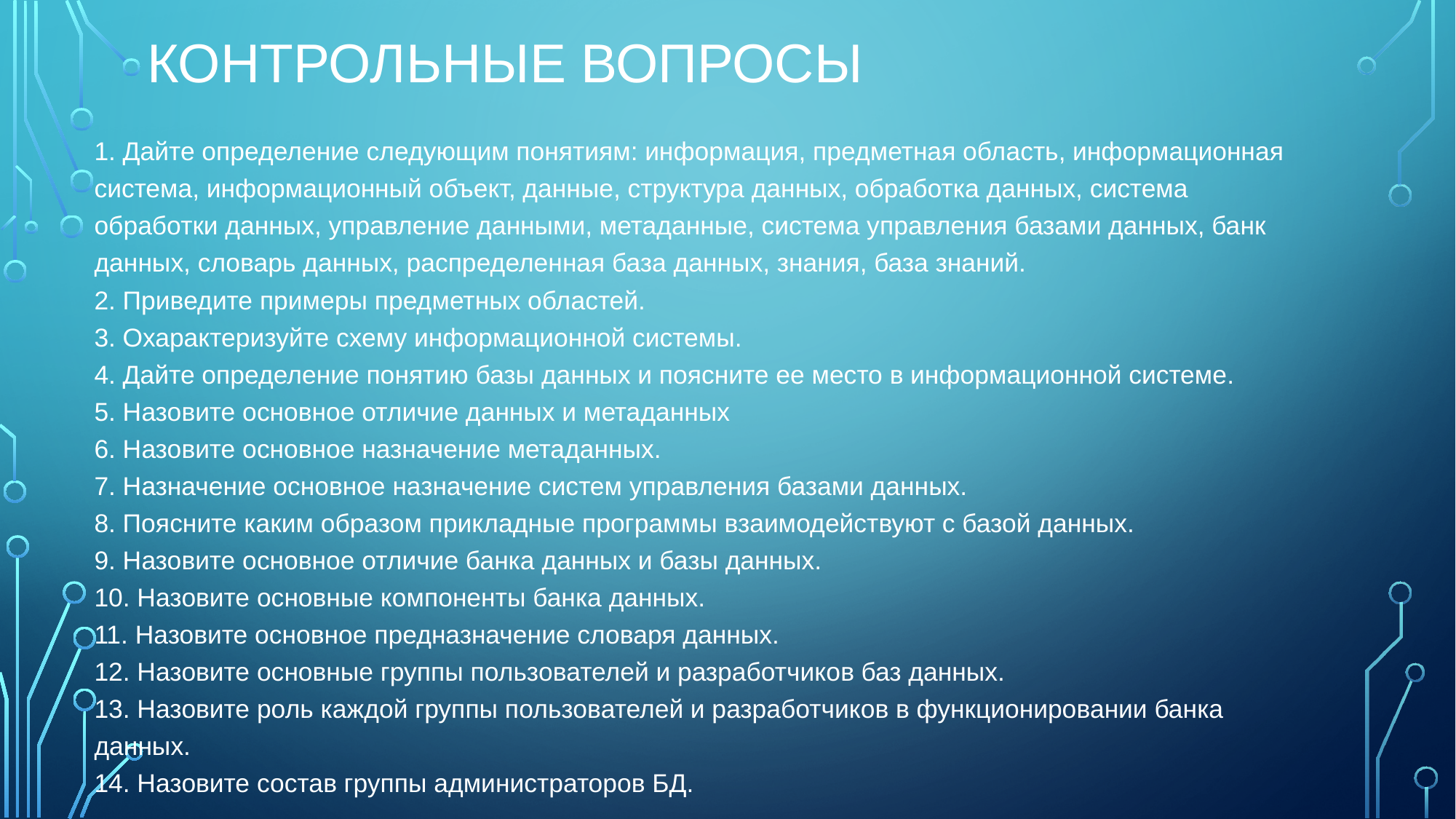

# Контрольные вопросы
1. Дайте определение следующим понятиям: информация, предметная область, информационная система, информационный объект, данные, структура данных, обработка данных, система обработки данных, управление данными, метаданные, система управления базами данных, банк данных, словарь данных, распределенная база данных, знания, база знаний.
2. Приведите примеры предметных областей.
3. Охарактеризуйте схему информационной системы.
4. Дайте определение понятию базы данных и поясните ее место в информационной системе.
5. Назовите основное отличие данных и метаданных
6. Назовите основное назначение метаданных.
7. Назначение основное назначение систем управления базами данных.
8. Поясните каким образом прикладные программы взаимодействуют с базой данных.
9. Назовите основное отличие банка данных и базы данных.
10. Назовите основные компоненты банка данных.
11. Назовите основное предназначение словаря данных.
12. Назовите основные группы пользователей и разработчиков баз данных.
13. Назовите роль каждой группы пользователей и разработчиков в функционировании банка данных.
14. Назовите состав группы администраторов БД.